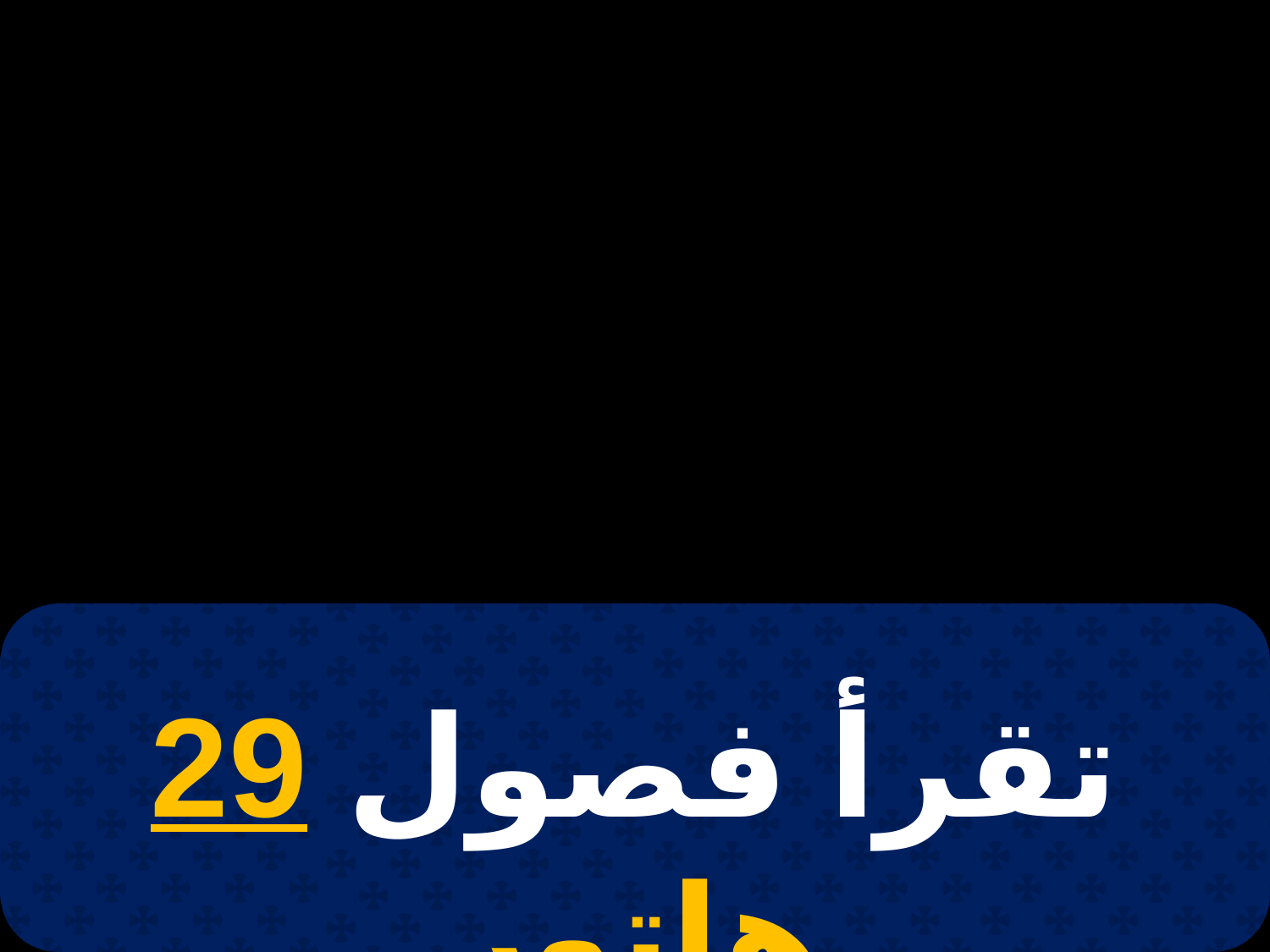

# 11 أمشير
تقرأ فصول 29 هاتور